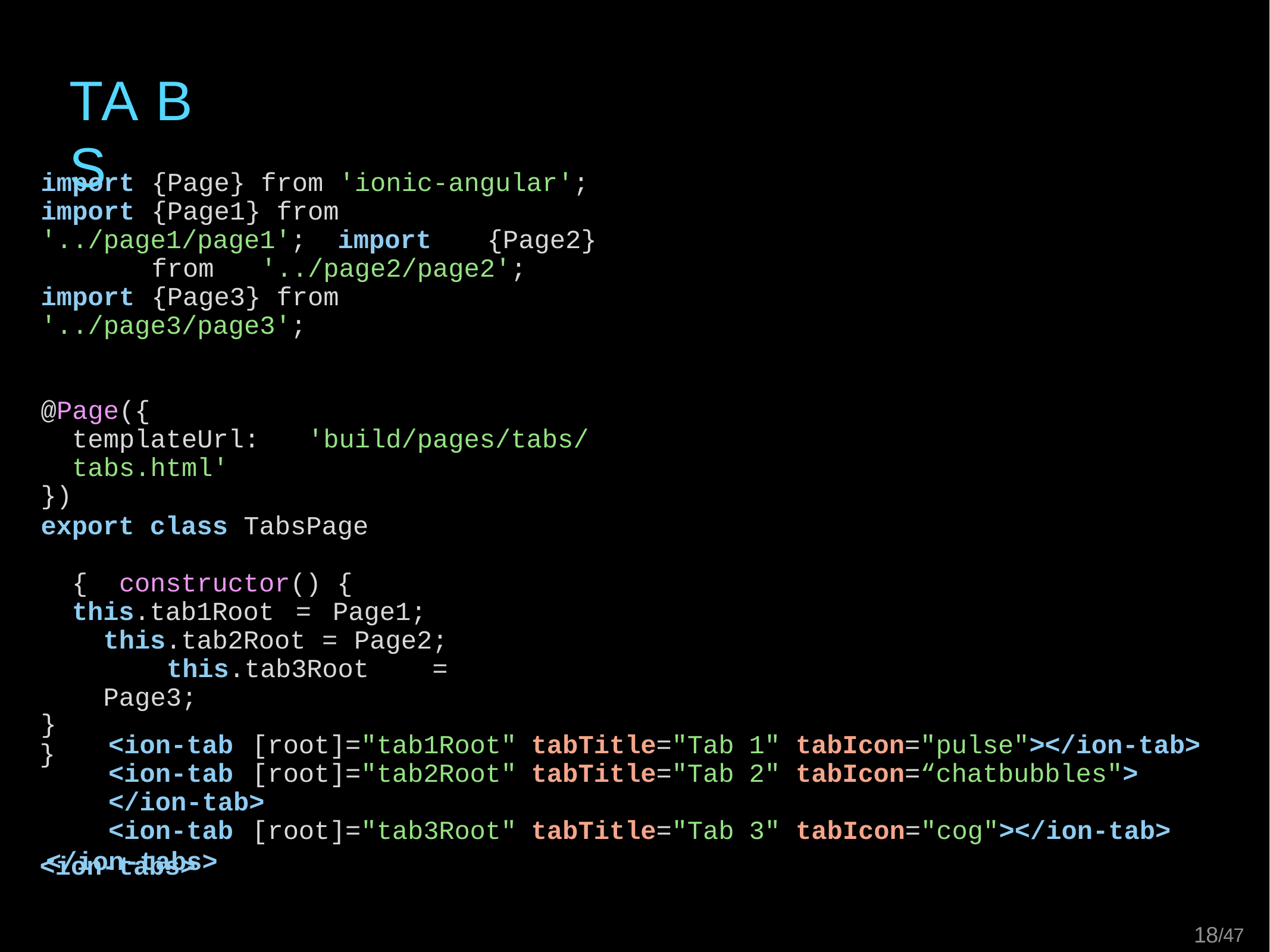

# TA B S
import	{Page}	from	'ionic-angular';  import	{Page1}	from	'../page1/page1';  import	{Page2}	from	'../page2/page2';  import	{Page3}	from	'../page3/page3';

@Page({
templateUrl:	'build/pages/tabs/tabs.html'
})
export class TabsPage	{  constructor() {
this.tab1Root = Page1;  this.tab2Root = Page2;  this.tab3Root = Page3;
}
}

<ion-tabs>
| <ion-tab [root]="tab1Root" | tabTitle="Tab | 1" | tabIcon="pulse"></ion-tab> |
| --- | --- | --- | --- |
| <ion-tab [root]="tab2Root" | tabTitle="Tab | 2" | tabIcon=“chatbubbles"> |
| </ion-tab> |  |  |  |
| <ion-tab [root]="tab3Root" | tabTitle="Tab | 3" | tabIcon="cog"></ion-tab> |
</ion-tabs>
18/47